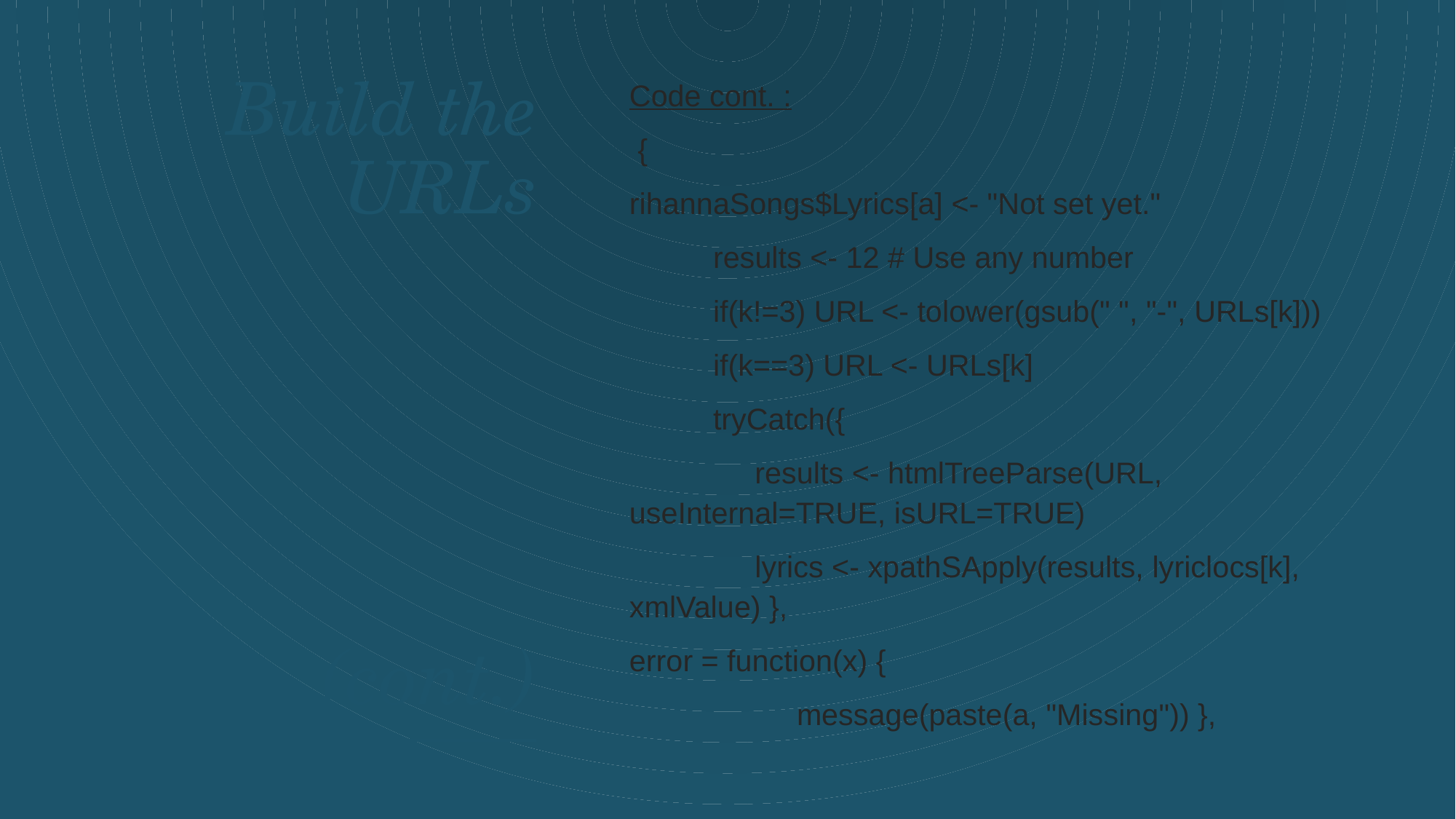

Code cont. :
 {
rihannaSongs$Lyrics[a] <- "Not set yet."
          results <- 12 # Use any number
          if(k!=3) URL <- tolower(gsub(" ", "-", URLs[k]))
          if(k==3) URL <- URLs[k]
          tryCatch({
               results <- htmlTreeParse(URL, useInternal=TRUE, isURL=TRUE)
               lyrics <- xpathSApply(results, lyriclocs[k], xmlValue) },
error = function(x) {
                    message(paste(a, "Missing")) },

# Build the URLs (cont.)